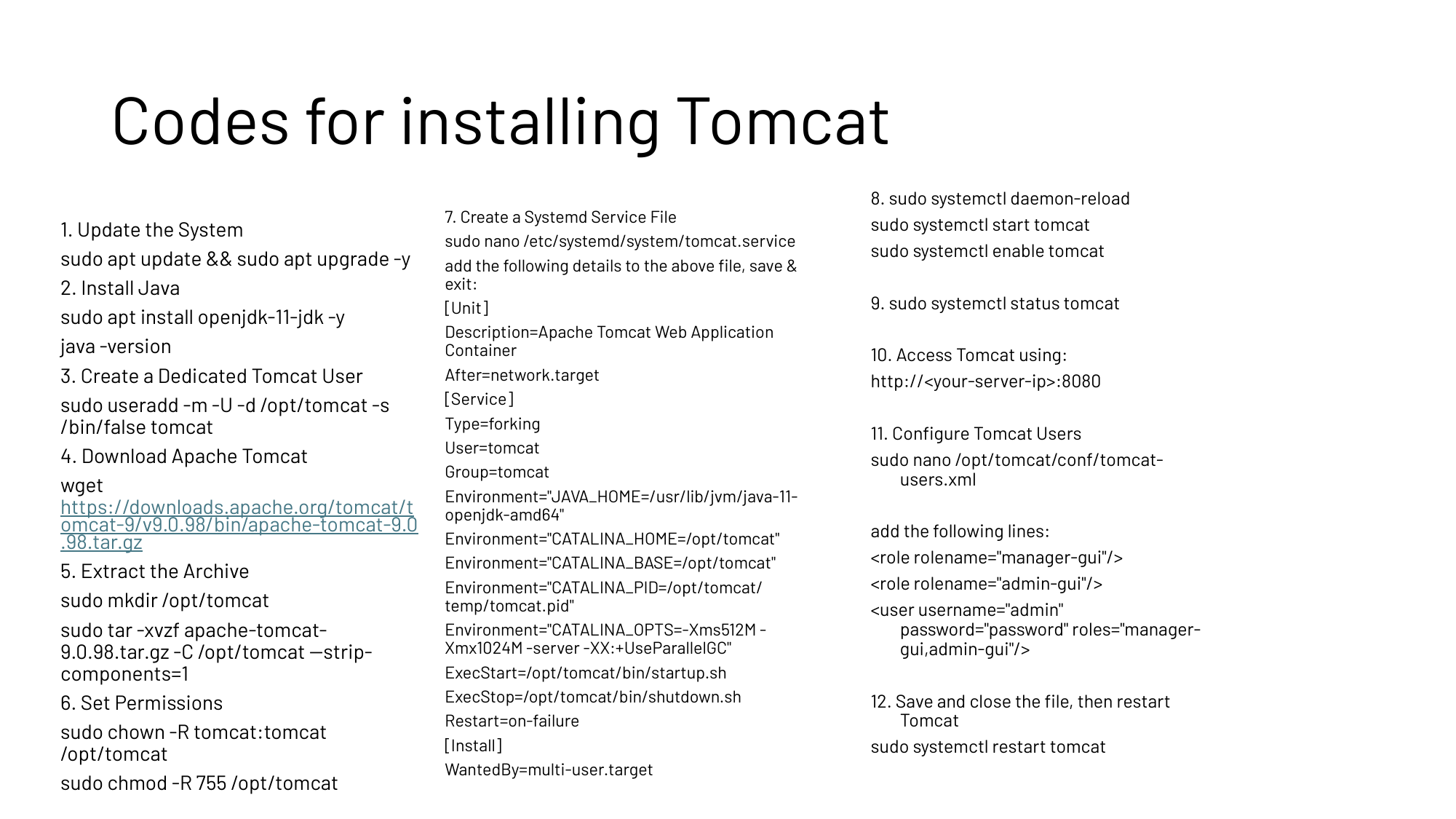

# Codes for installing Tomcat
8. sudo systemctl daemon-reload
sudo systemctl start tomcat
sudo systemctl enable tomcat

9. sudo systemctl status tomcat

10. Access Tomcat using:
http://<your-server-ip>:8080

11. Configure Tomcat Users
sudo nano /opt/tomcat/conf/tomcat-users.xml

add the following lines:
<role rolename="manager-gui"/>
<role rolename="admin-gui"/>
<user username="admin" password="password" roles="manager-gui,admin-gui"/>

12. Save and close the file, then restart Tomcat
sudo systemctl restart tomcat

7. Create a Systemd Service File
sudo nano /etc/systemd/system/tomcat.service
add the following details to the above file, save & exit:
[Unit]
Description=Apache Tomcat Web Application Container
After=network.target
[Service]
Type=forking
User=tomcat
Group=tomcat
Environment="JAVA_HOME=/usr/lib/jvm/java-11-openjdk-amd64"
Environment="CATALINA_HOME=/opt/tomcat"
Environment="CATALINA_BASE=/opt/tomcat"
Environment="CATALINA_PID=/opt/tomcat/temp/tomcat.pid"
Environment="CATALINA_OPTS=-Xms512M -Xmx1024M -server -XX:+UseParallelGC"
ExecStart=/opt/tomcat/bin/startup.sh
ExecStop=/opt/tomcat/bin/shutdown.sh
Restart=on-failure
[Install]
WantedBy=multi-user.target

1. Update the System
sudo apt update && sudo apt upgrade -y
2. Install Java
sudo apt install openjdk-11-jdk -y
java -version
3. Create a Dedicated Tomcat User
sudo useradd -m -U -d /opt/tomcat -s /bin/false tomcat
4. Download Apache Tomcat
wget https://downloads.apache.org/tomcat/tomcat-9/v9.0.98/bin/apache-tomcat-9.0.98.tar.gz
5. Extract the Archive
sudo mkdir /opt/tomcat
sudo tar -xvzf apache-tomcat-9.0.98.tar.gz -C /opt/tomcat --strip-components=1
6. Set Permissions
sudo chown -R tomcat:tomcat /opt/tomcat
sudo chmod -R 755 /opt/tomcat